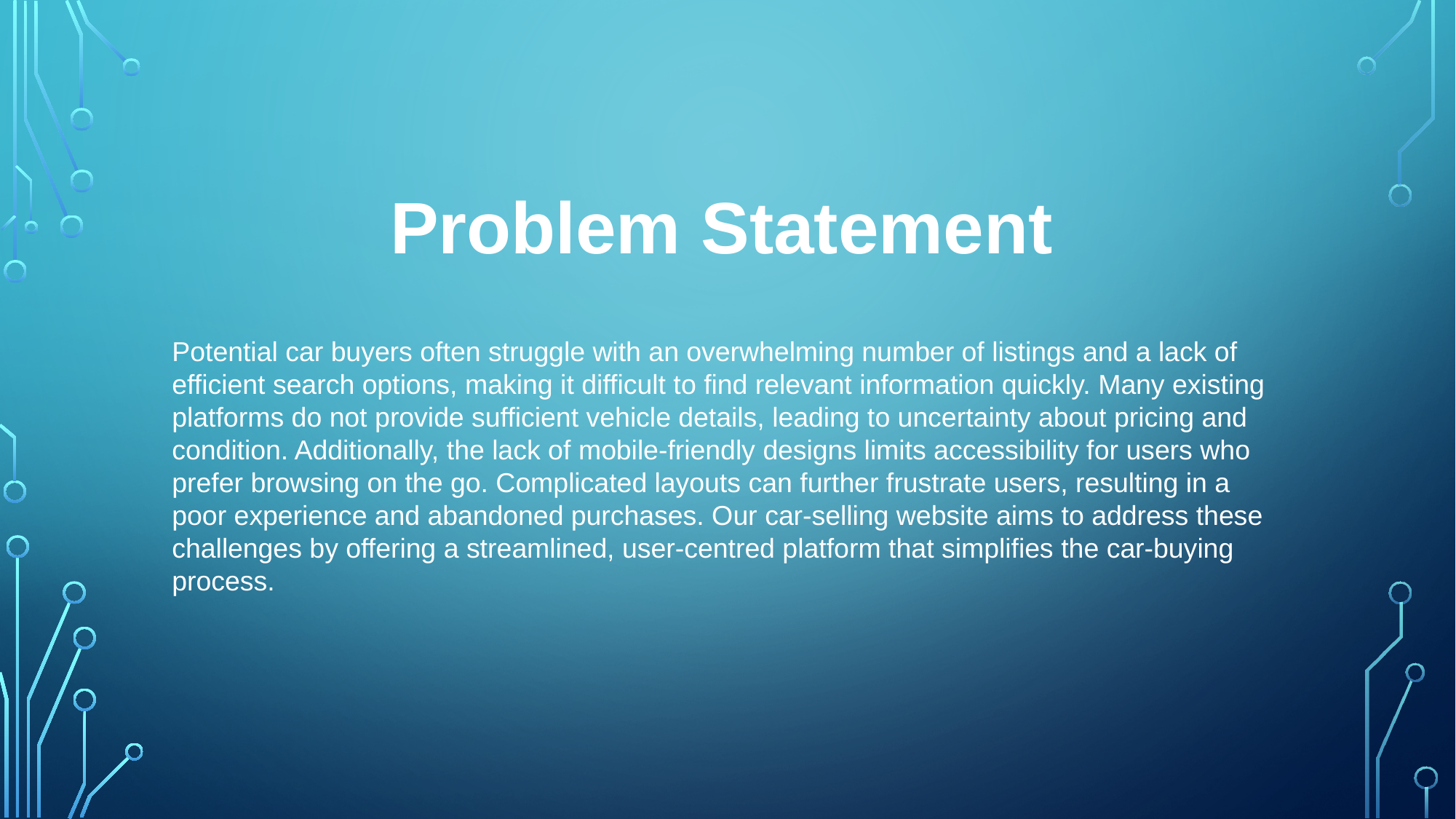

Problem Statement

Potential car buyers often struggle with an overwhelming number of listings and a lack of efficient search options, making it difficult to find relevant information quickly. Many existing platforms do not provide sufficient vehicle details, leading to uncertainty about pricing and condition. Additionally, the lack of mobile-friendly designs limits accessibility for users who prefer browsing on the go. Complicated layouts can further frustrate users, resulting in a poor experience and abandoned purchases. Our car-selling website aims to address these challenges by offering a streamlined, user-centred platform that simplifies the car-buying process.